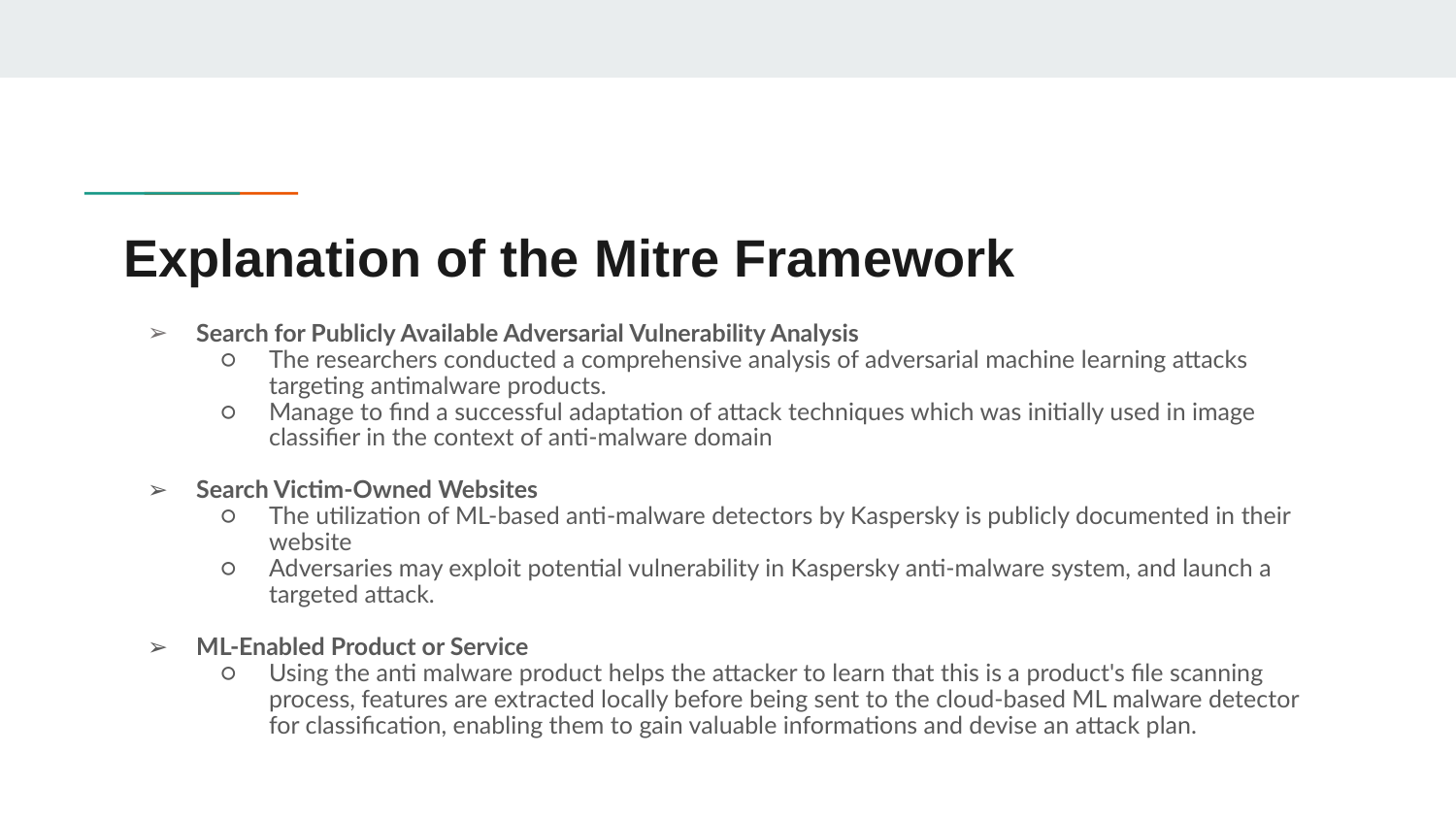

# Explanation of the Mitre Framework
Search for Publicly Available Adversarial Vulnerability Analysis
The researchers conducted a comprehensive analysis of adversarial machine learning attacks targeting antimalware products.
Manage to find a successful adaptation of attack techniques which was initially used in image classifier in the context of anti-malware domain
Search Victim-Owned Websites
The utilization of ML-based anti-malware detectors by Kaspersky is publicly documented in their website
Adversaries may exploit potential vulnerability in Kaspersky anti-malware system, and launch a targeted attack.
ML-Enabled Product or Service
Using the anti malware product helps the attacker to learn that this is a product's file scanning process, features are extracted locally before being sent to the cloud-based ML malware detector for classification, enabling them to gain valuable informations and devise an attack plan.